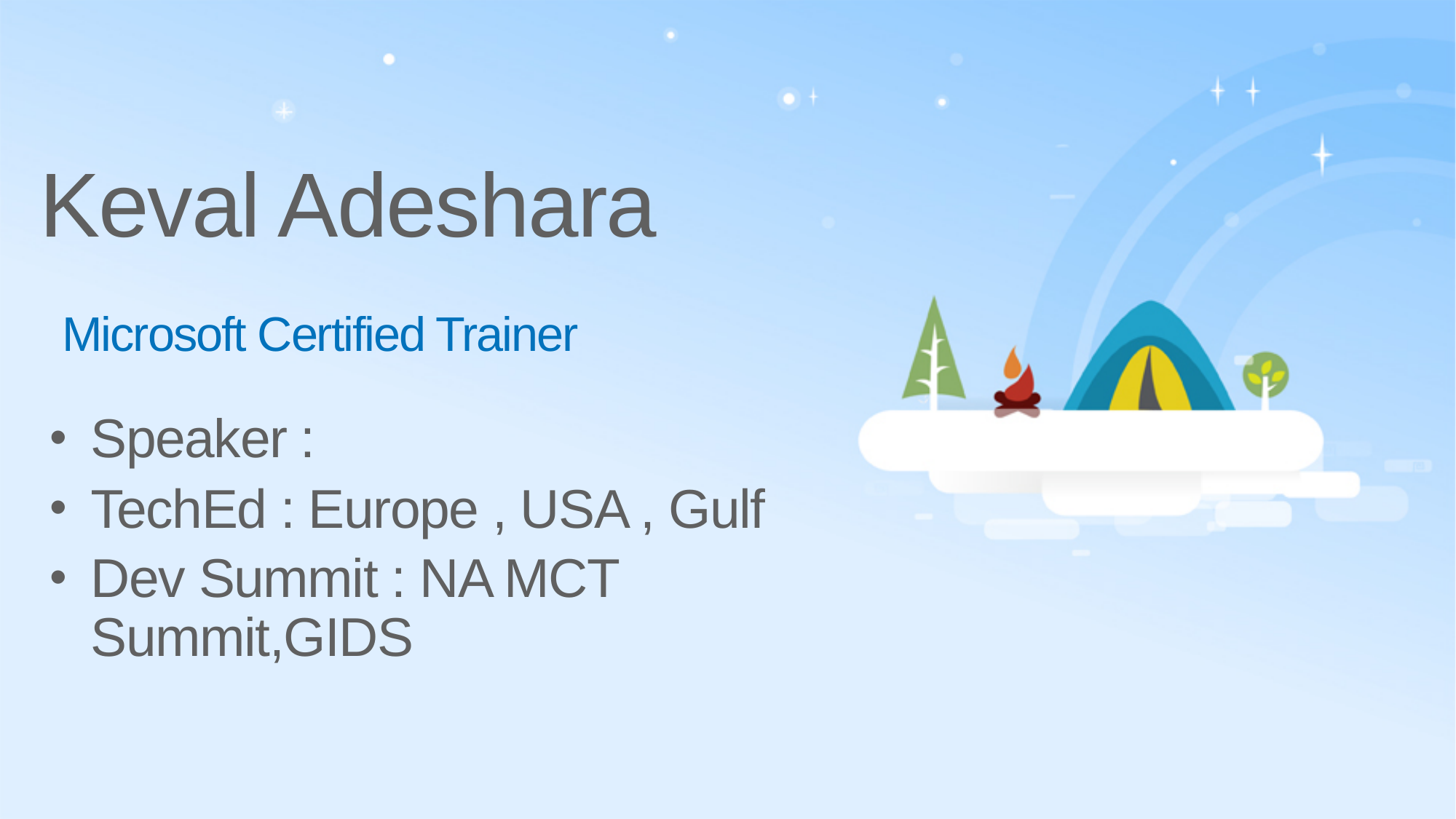

# Keval Adeshara
Microsoft Certified Trainer
Speaker :
TechEd : Europe , USA , Gulf
Dev Summit : NA MCT Summit,GIDS